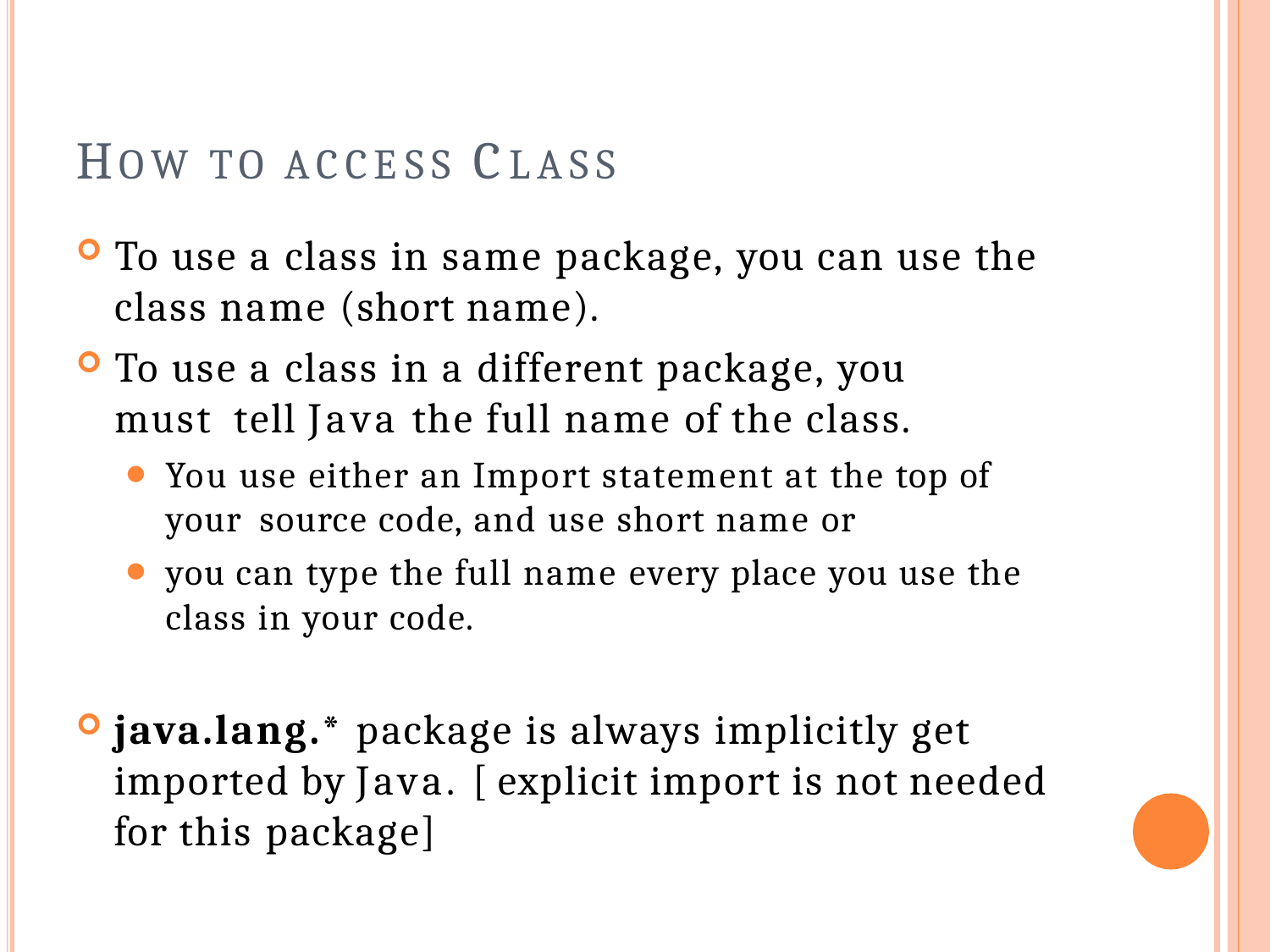

# HOW TO ACCESS CLASS
To use a class in same package, you can use the
class name (short name).
To use a class in a different package, you must  tell Java the full name of the class.
You use either an Import statement at the top of your  source code, and use short name or
you can type the full name every place you use the
class in your code.

java.lang.* package is always implicitly get  imported by Java. [ explicit import is not needed  for this package]